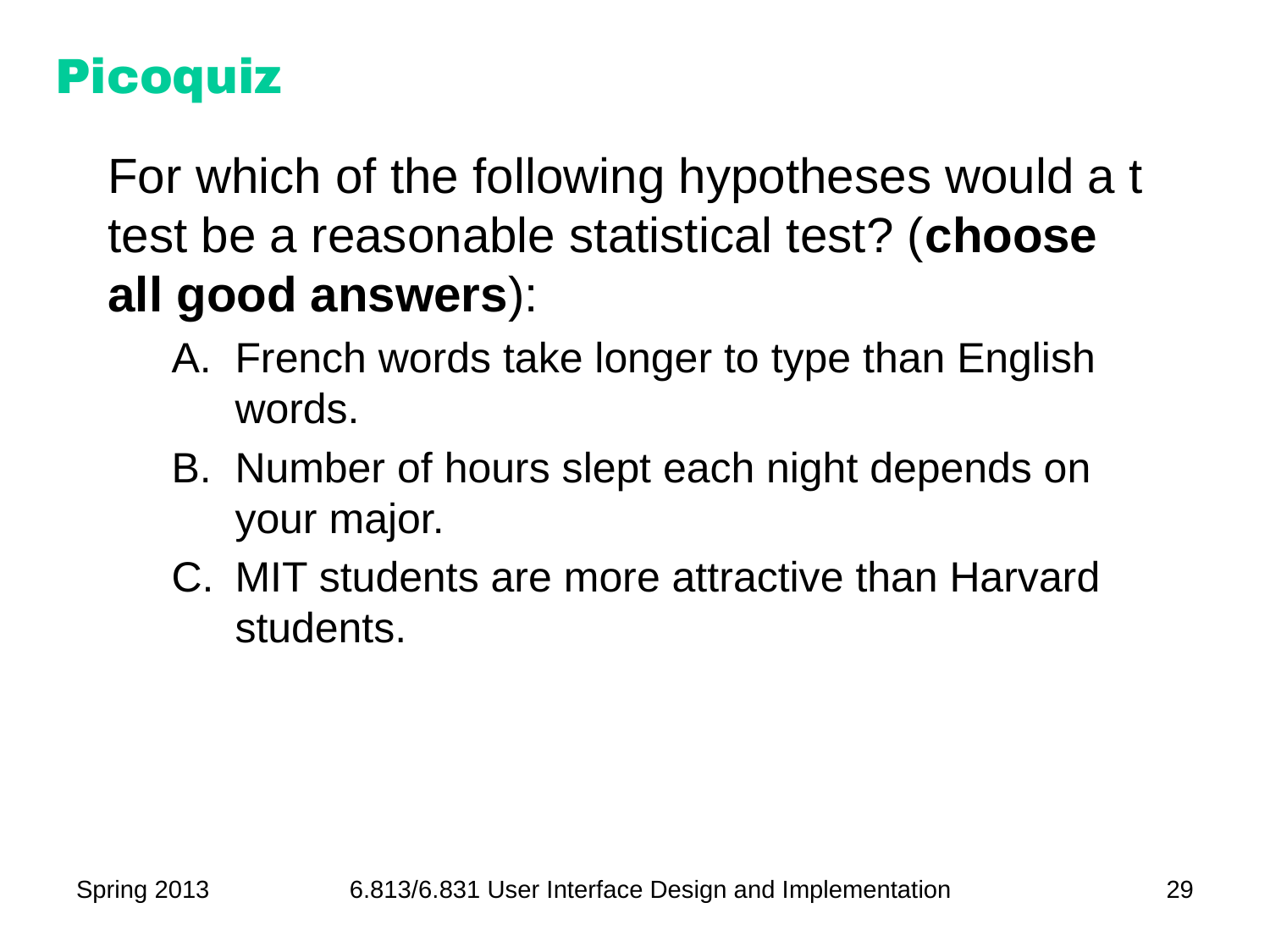

# Picoquiz
For which of the following hypotheses would a t test be a reasonable statistical test? (choose all good answers):
French words take longer to type than English words.
Number of hours slept each night depends on your major.
MIT students are more attractive than Harvard students.

Spring 2013
6.813/6.831 User Interface Design and Implementation
29